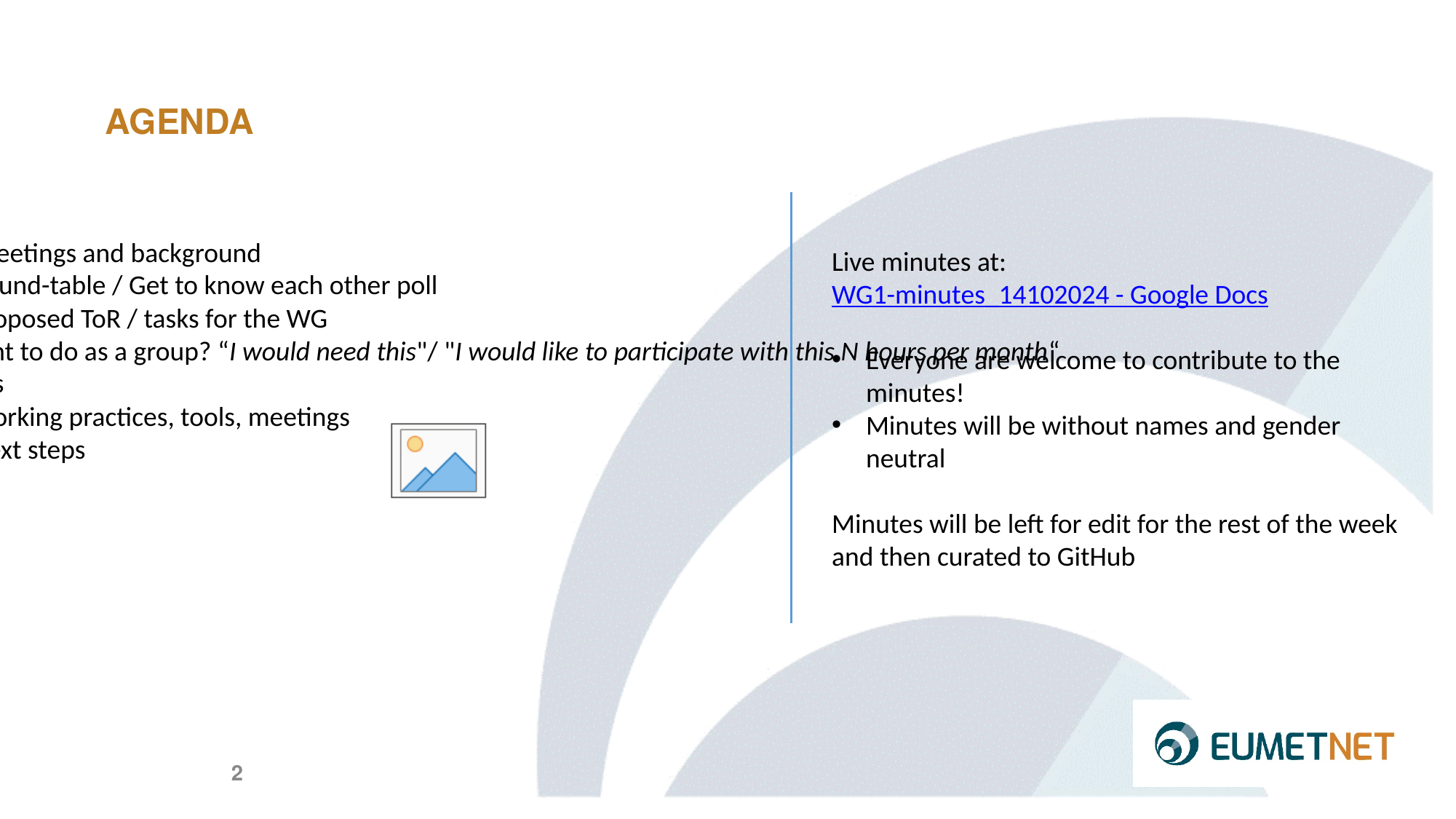

# AGENDA
13:00 - 13:15 Greetings and background
13:15 - 13:30 Round-table / Get to know each other poll
13:30 - 14:30 Proposed ToR / tasks for the WG
What do we want to do as a group? “I would need this"/ "I would like to participate with this N hours per month“
First deliverables
14:30 - 14:50 Working practices, tools, meetings
14:50 - 15:00 Next steps
Live minutes at:
WG1-minutes_14102024 - Google Docs
Everyone are welcome to contribute to the minutes!
Minutes will be without names and gender neutral

Minutes will be left for edit for the rest of the week and then curated to GitHub
2